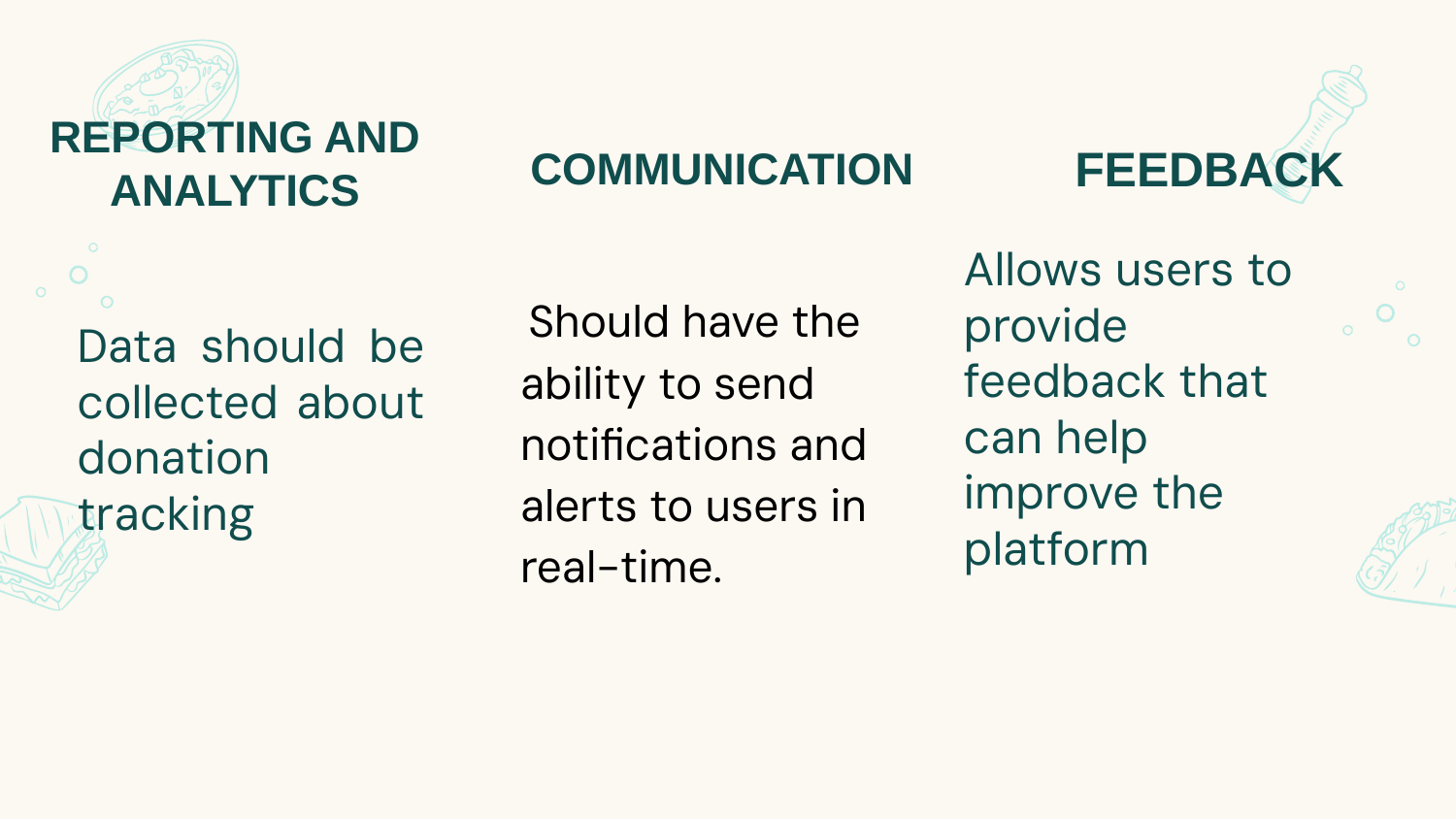

REPORTING AND ANALYTICS
COMMUNICATION
FEEDBACK
Allows users to provide feedback that can help improve the platform
Data should be collected about donation tracking
 Should have the ability to send notifications and alerts to users in real-time.